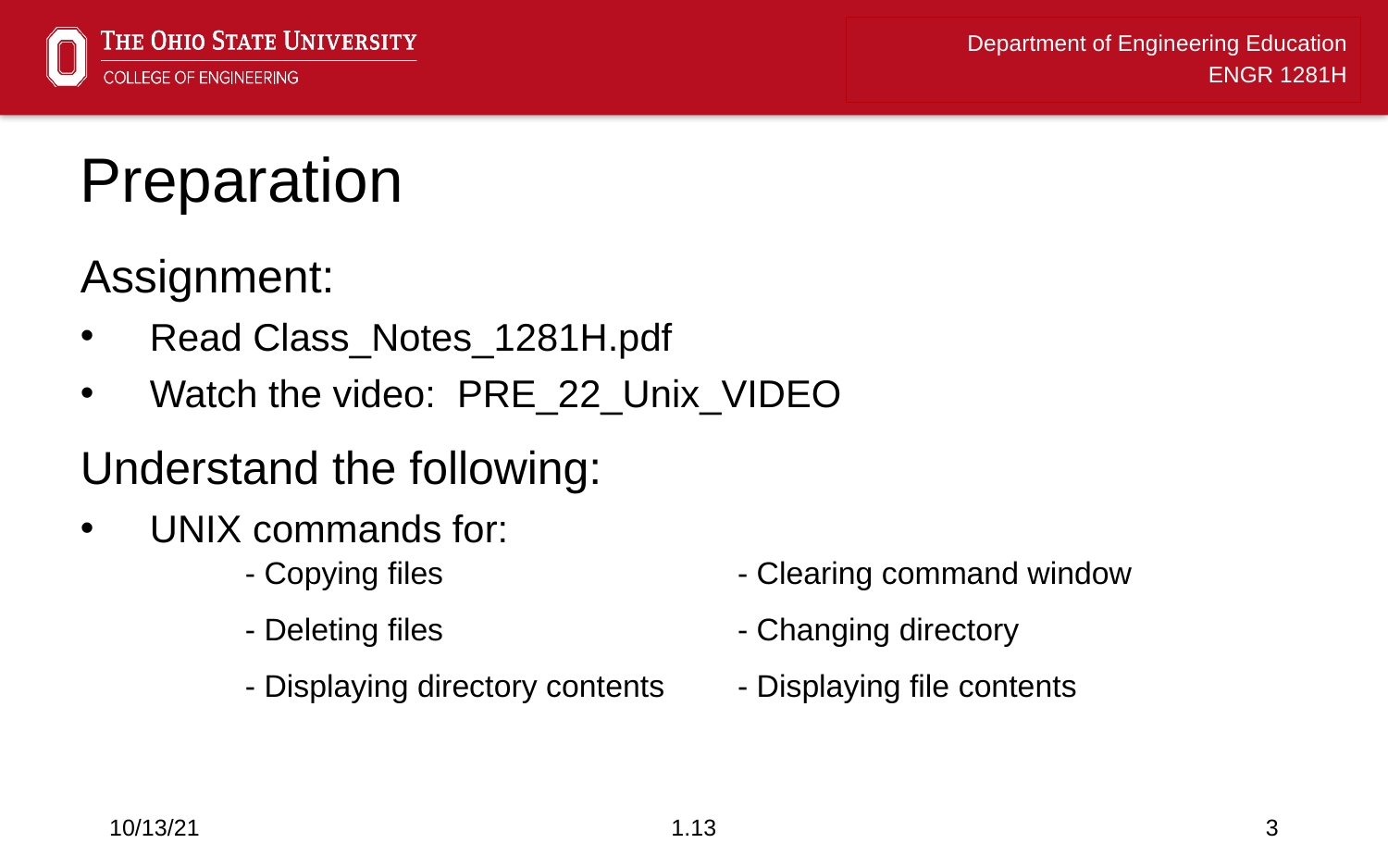

# Preparation
Assignment:
Read Class_Notes_1281H.pdf
Watch the video:  PRE_22_Unix_VIDEO
Understand the following:
UNIX commands for:

| - Copying files | - Clearing command window |
| --- | --- |
| - Deleting files | - Changing directory |
| - Displaying directory contents | - Displaying file contents |
10/13/21
1.13
3